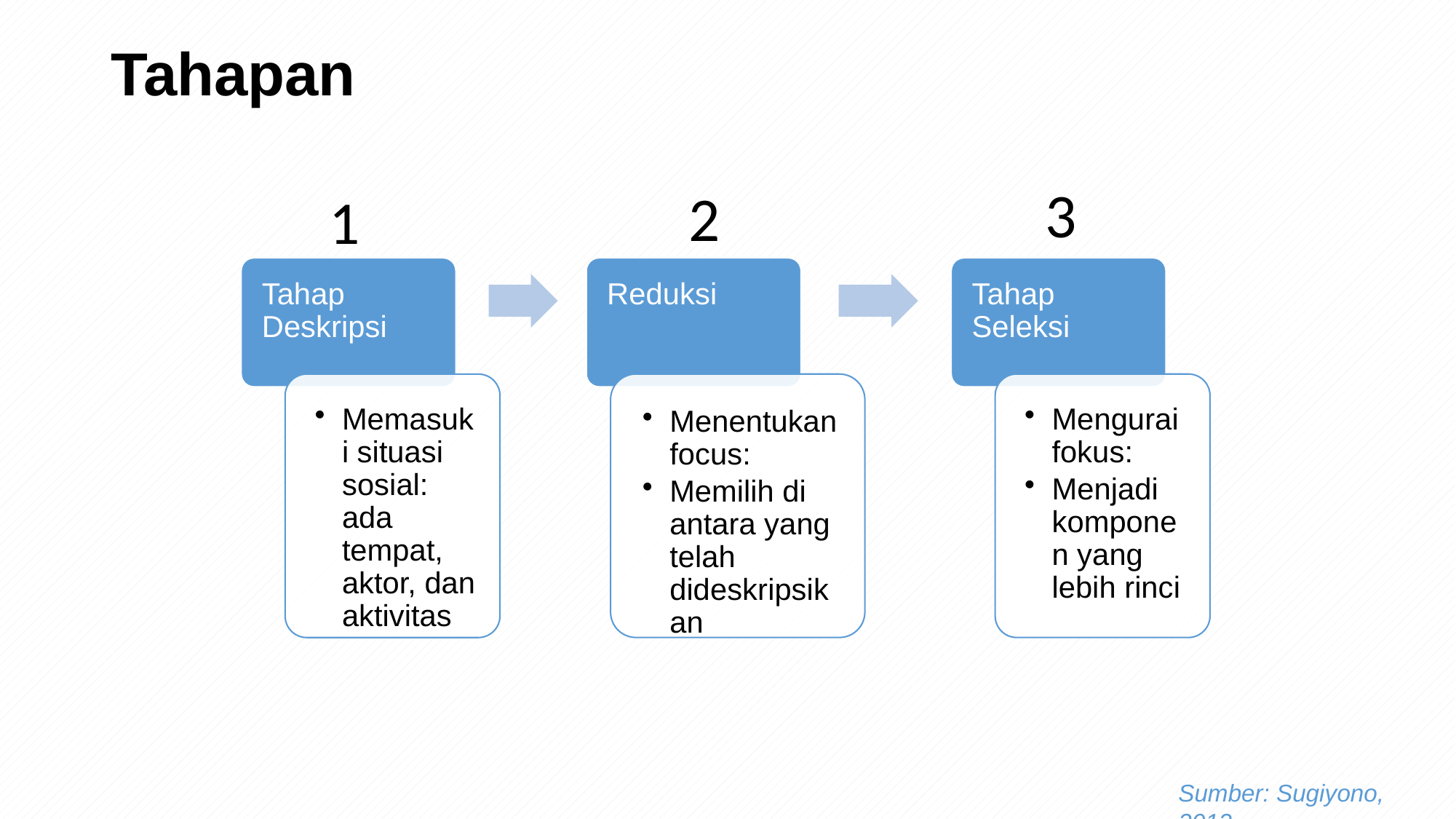

# Tahapan
Tahap Deskripsi
Memasuki situasi sosial: ada tempat, aktor, dan aktivitas

Reduksi
Menentukan focus:
Memilih di antara yang telah dideskripsikan

Tahap Seleksi
Mengurai fokus:
Menjadi komponen yang lebih rinci
3
2
1
Sumber: Sugiyono, 2012